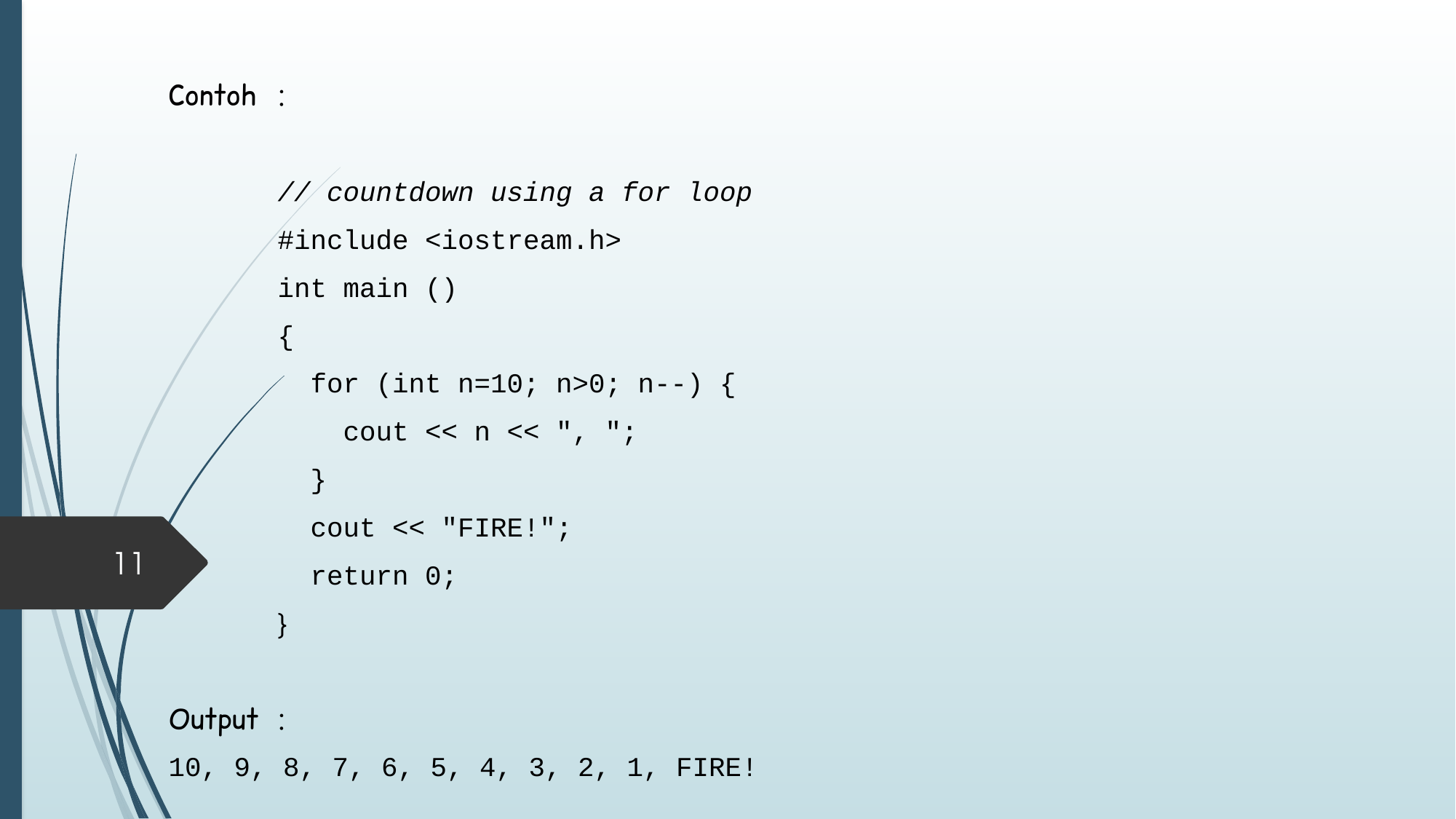

Contoh	:

// countdown using a for loop
#include <iostream.h>
int main ()
{
  for (int n=10; n>0; n--) {
    cout << n << ", ";
  }
  cout << "FIRE!";
  return 0;
}

Output	:
10, 9, 8, 7, 6, 5, 4, 3, 2, 1, FIRE!

11